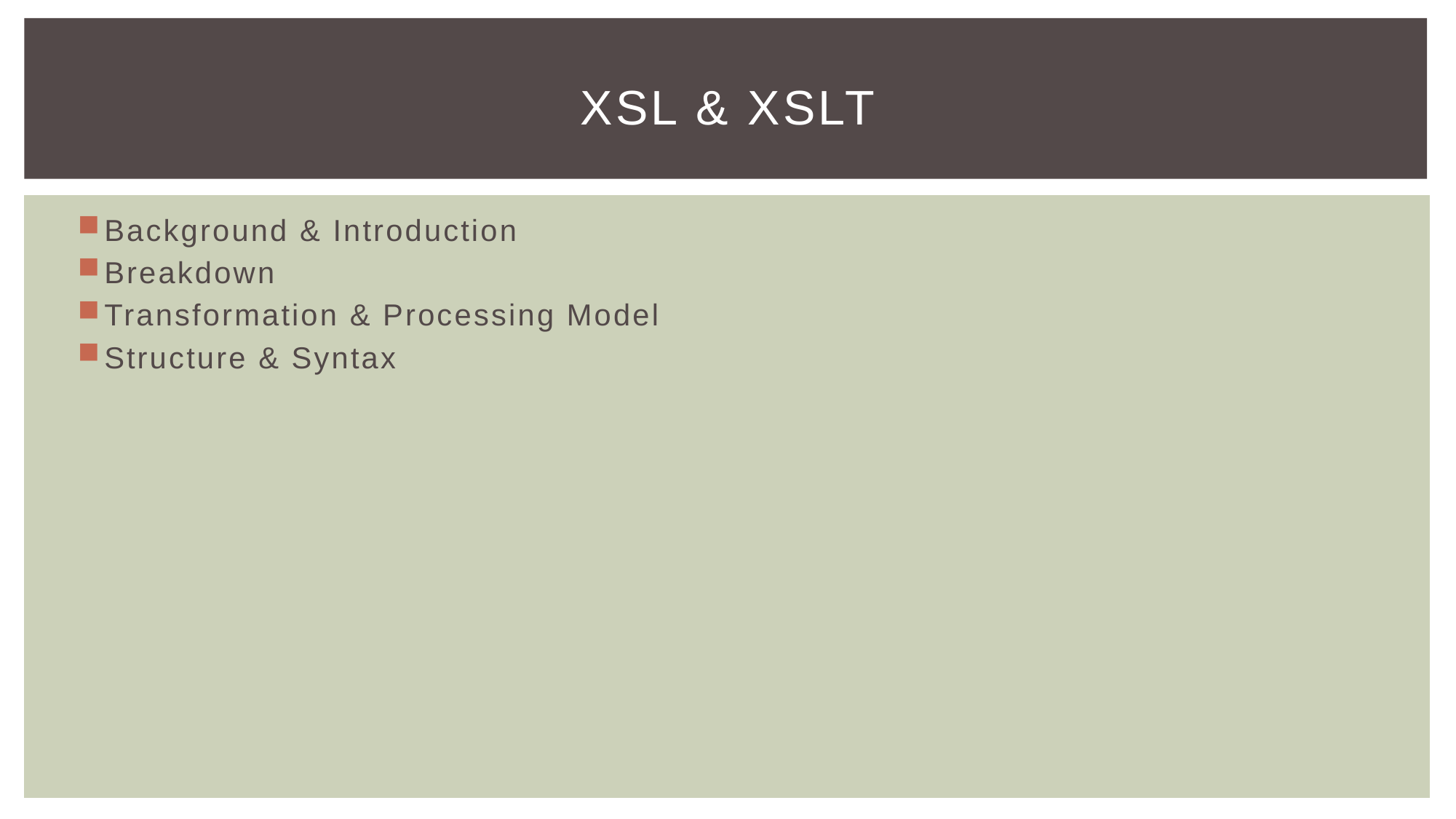

# XSL & XSLT
Background & Introduction
Breakdown
Transformation & Processing Model
Structure & Syntax